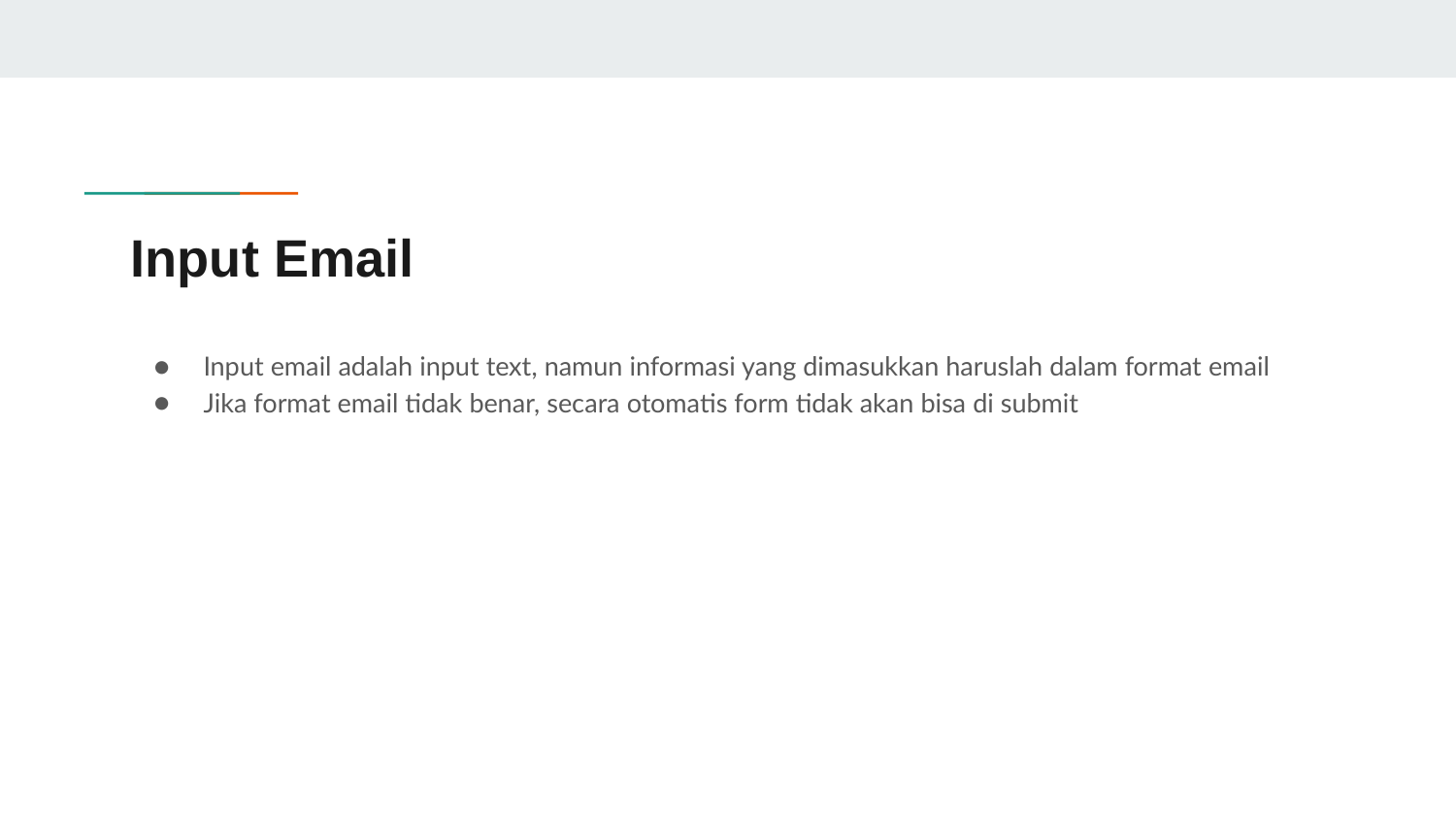

# Input Email
Input email adalah input text, namun informasi yang dimasukkan haruslah dalam format email
Jika format email tidak benar, secara otomatis form tidak akan bisa di submit